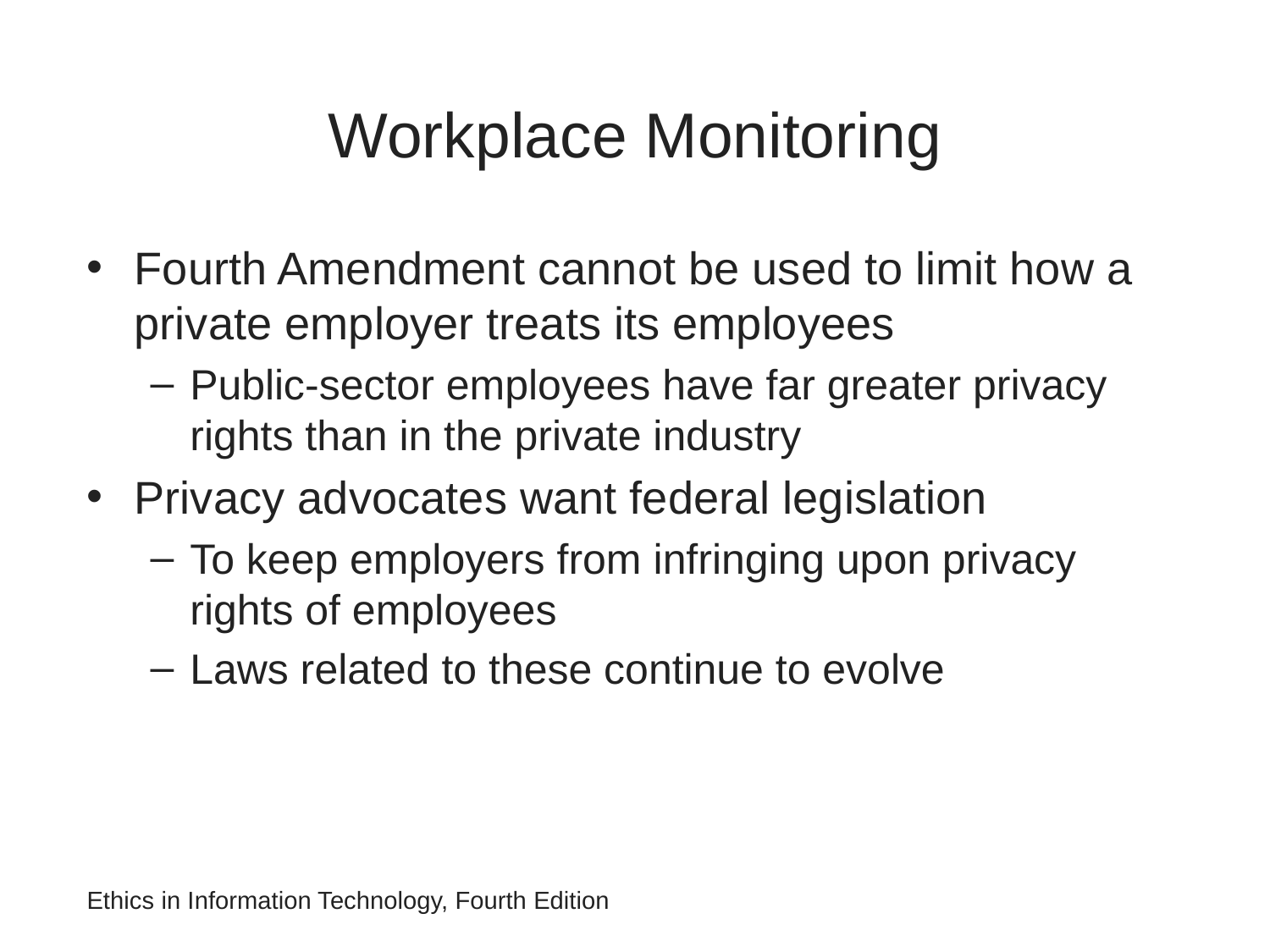

# Workplace Monitoring
Fourth Amendment cannot be used to limit how a private employer treats its employees
Public-sector employees have far greater privacy rights than in the private industry
Privacy advocates want federal legislation
To keep employers from infringing upon privacy rights of employees
Laws related to these continue to evolve
Ethics in Information Technology, Fourth Edition